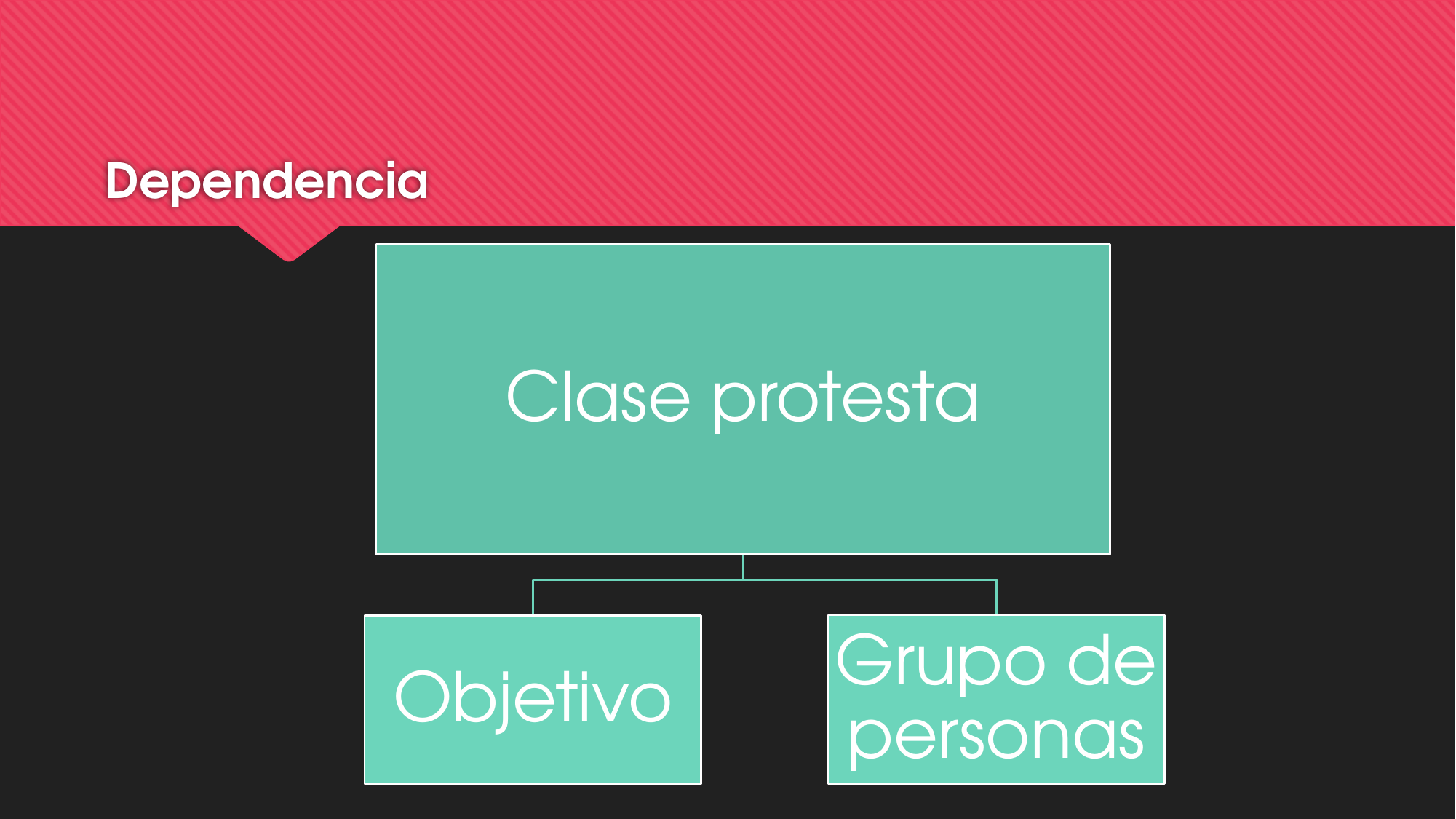

# Dependencia
Clase protesta
Objetivo
Grupo de personas